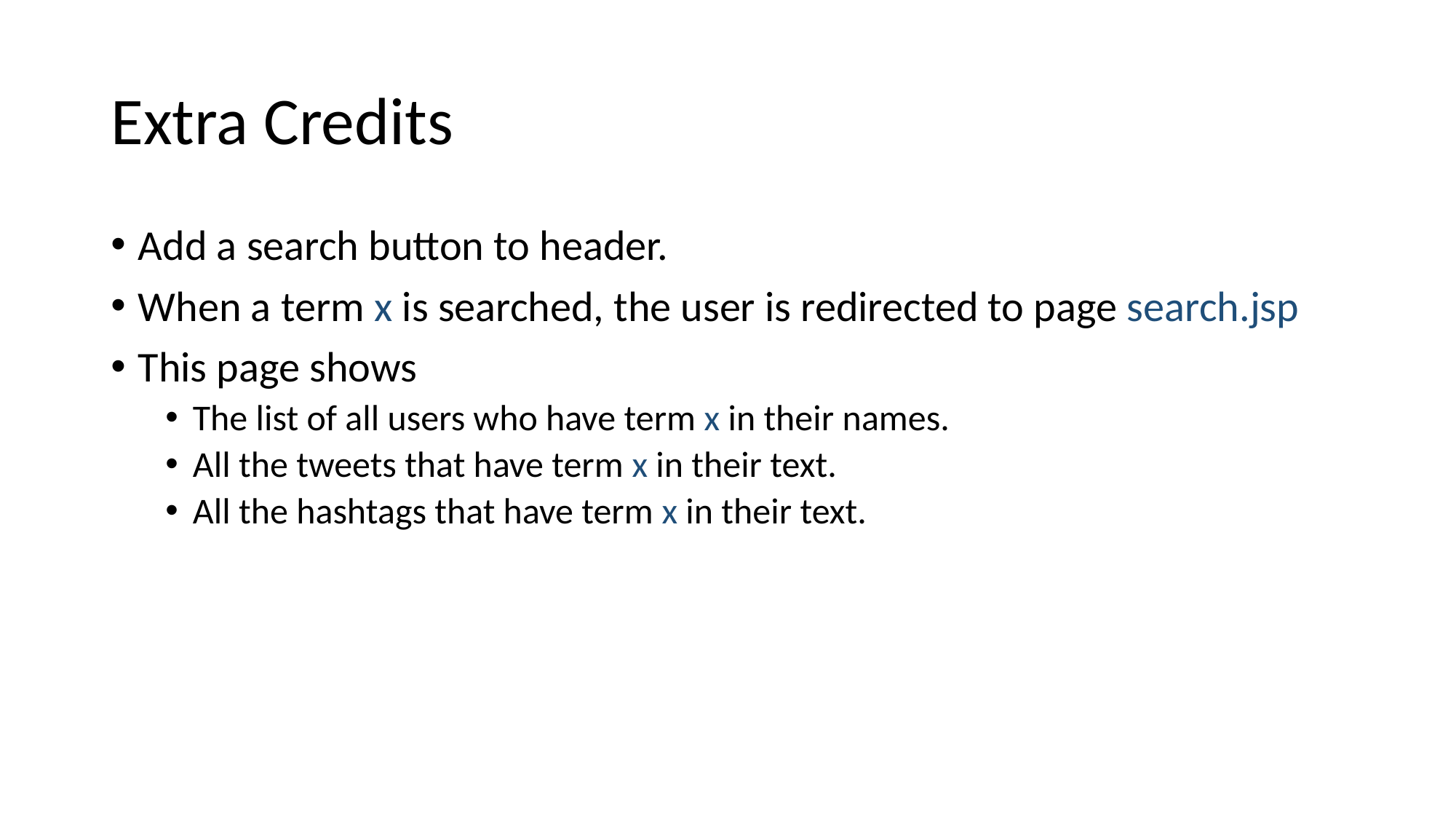

# Extra Credits
Add a search button to header.
When a term x is searched, the user is redirected to page search.jsp
This page shows
The list of all users who have term x in their names.
All the tweets that have term x in their text.
All the hashtags that have term x in their text.